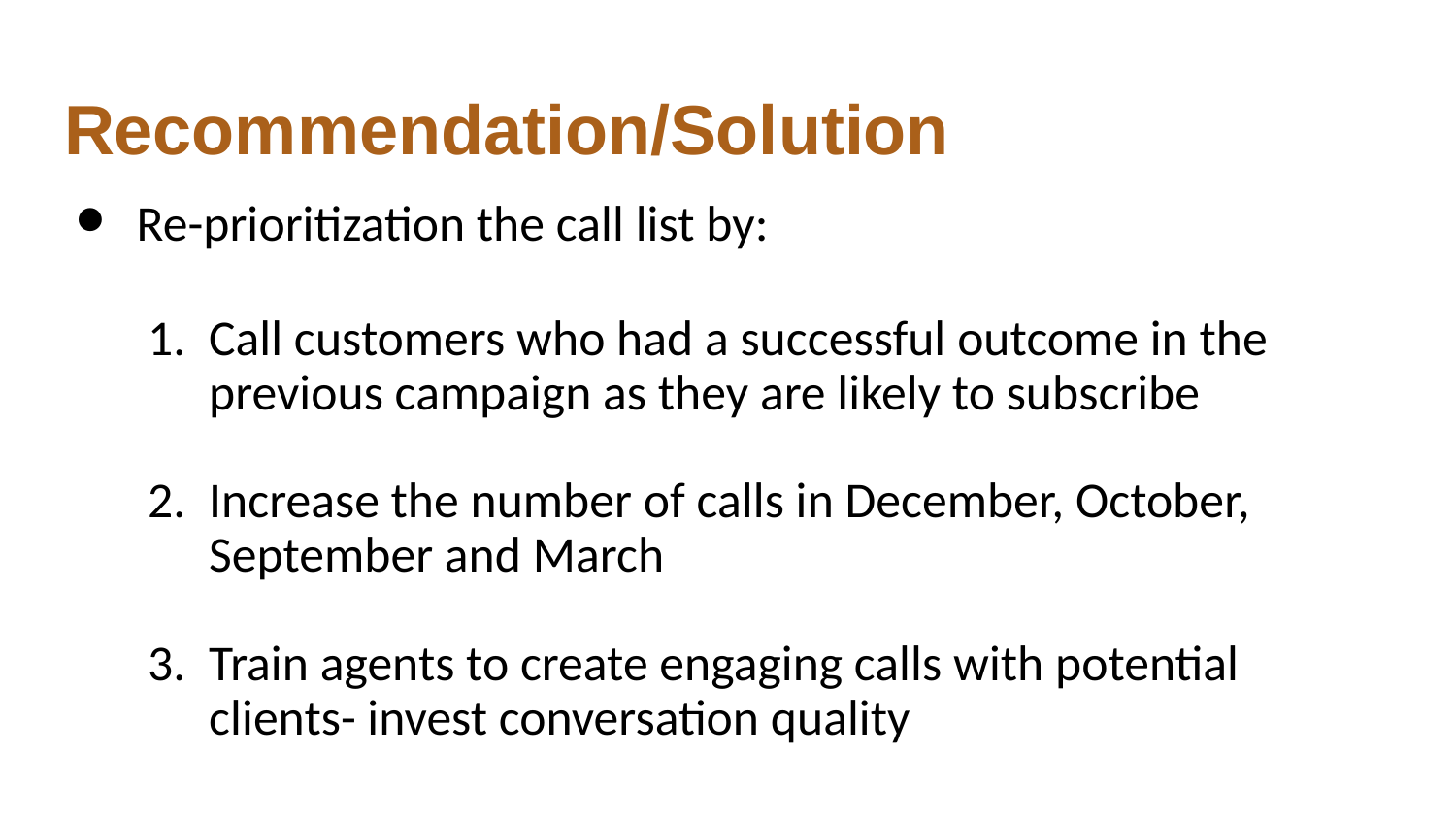

# Recommendation/Solution
Re-prioritization the call list by:
Call customers who had a successful outcome in the previous campaign as they are likely to subscribe
Increase the number of calls in December, October, September and March
Train agents to create engaging calls with potential clients- invest conversation quality